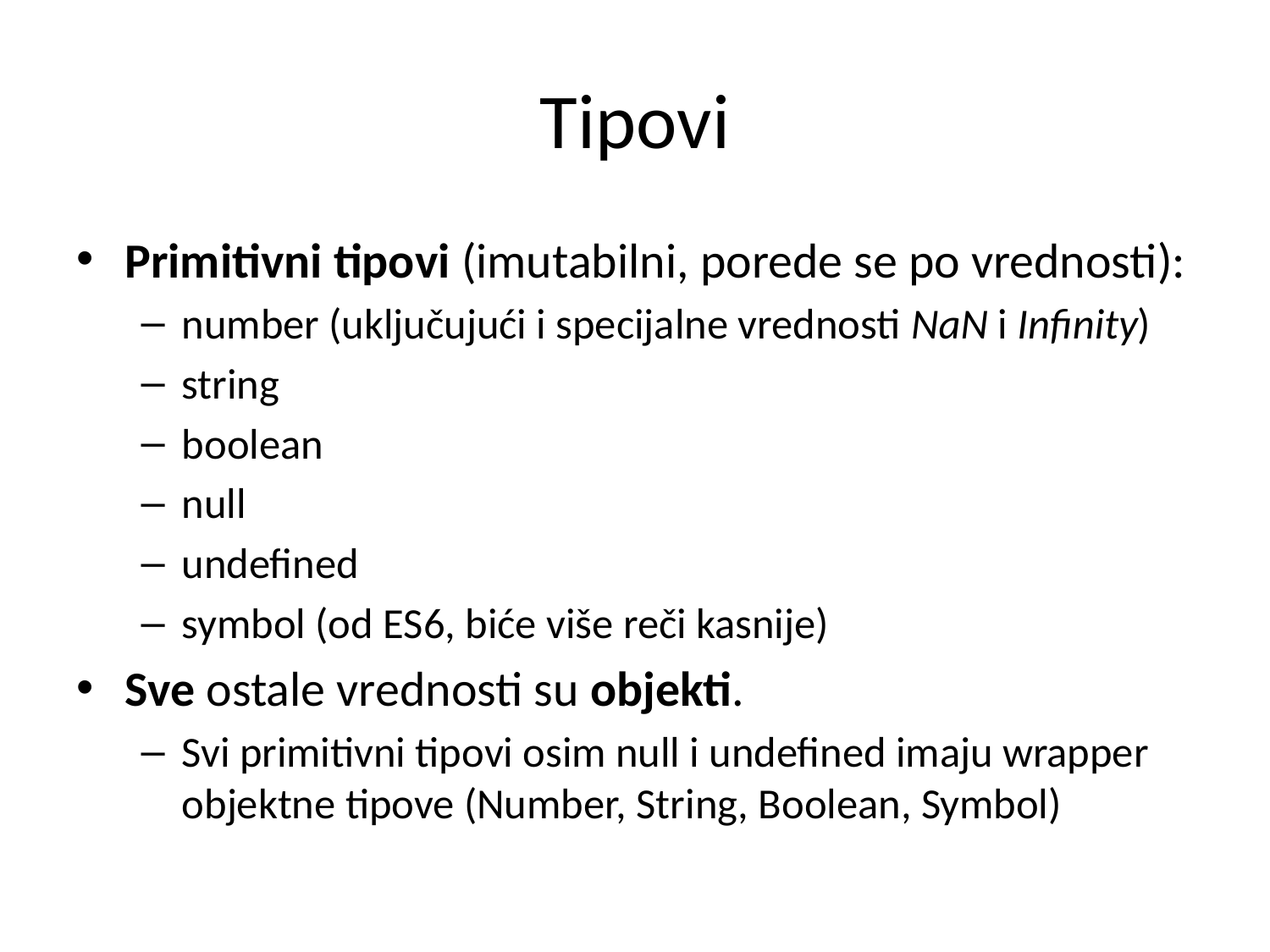

# Tipovi
Primitivni tipovi (imutabilni, porede se po vrednosti):
number (uključujući i specijalne vrednosti NaN i Infinity)
string
boolean
null
undefined
symbol (od ES6, biće više reči kasnije)
Sve ostale vrednosti su objekti.
Svi primitivni tipovi osim null i undefined imaju wrapper objektne tipove (Number, String, Boolean, Symbol)